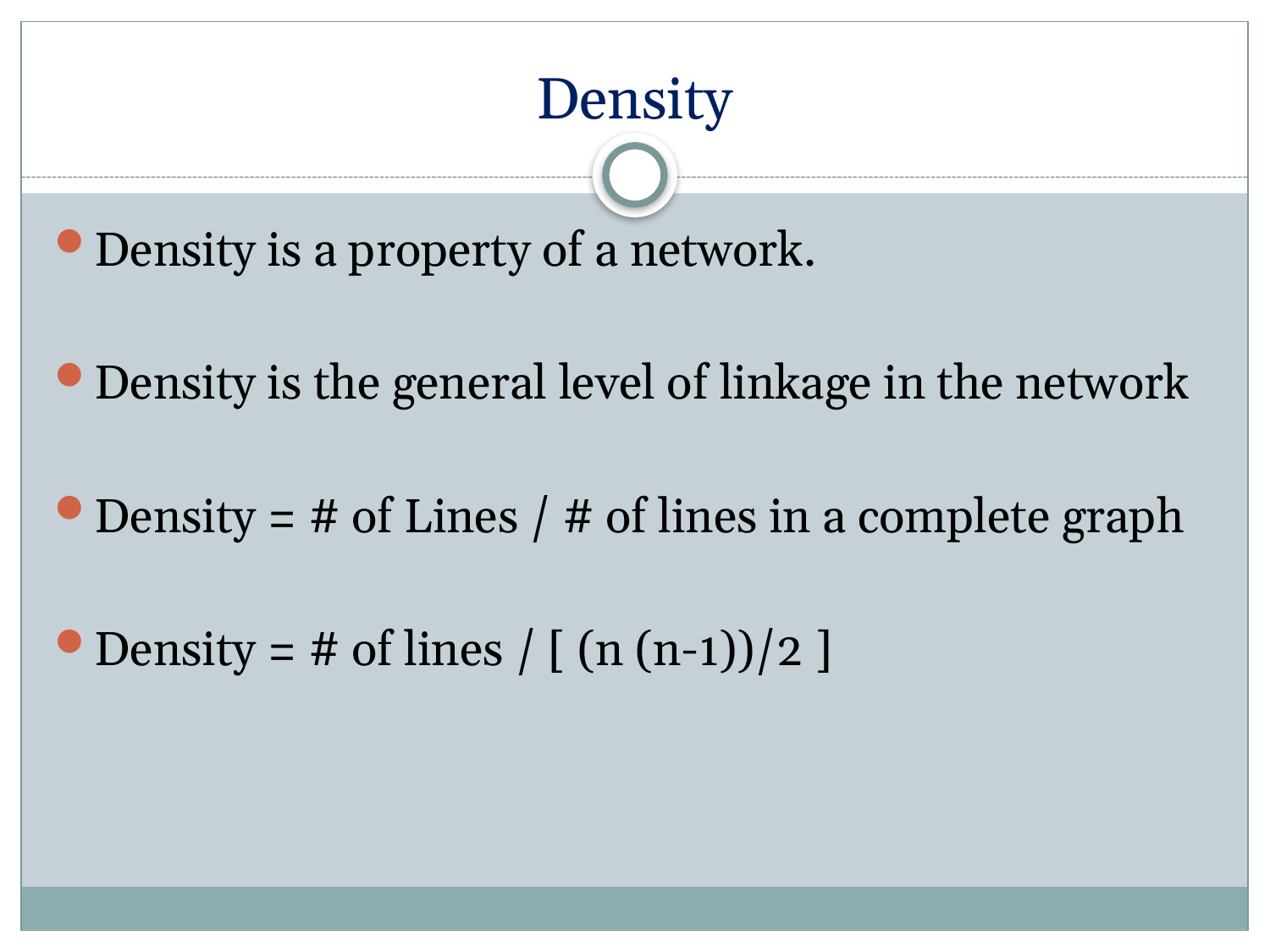

# Density
Density is a property of a network.

Density is the general level of linkage in the network

Density = # of Lines / # of lines in a complete graph

Density = # of lines / [ (n (n-1))/2 ]